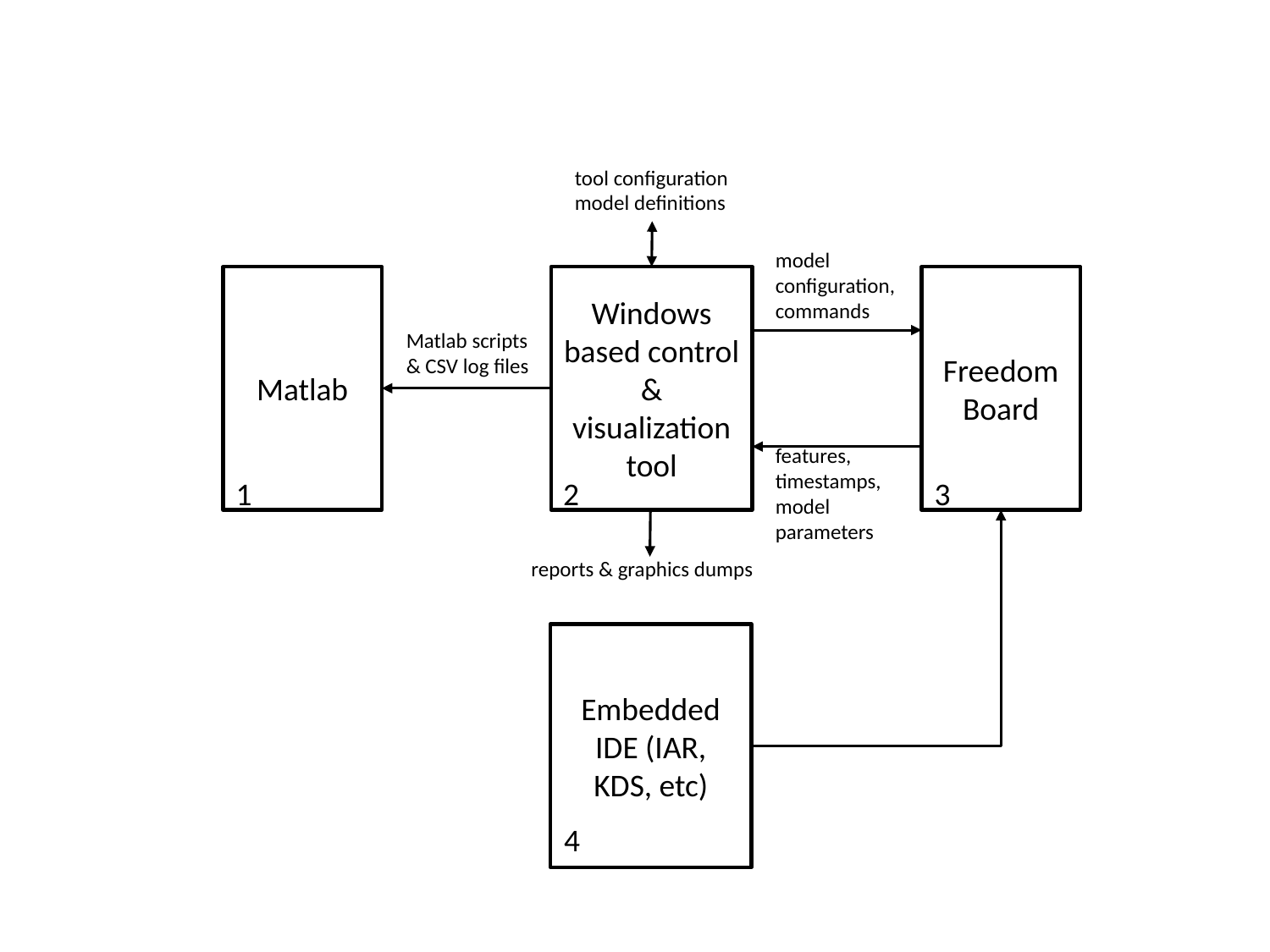

tool configuration
model definitions
model configuration,
commands
Matlab
Windows based control & visualization tool
Freedom Board
Matlab scripts & CSV log files
features, timestamps, model parameters
1
2
3
reports & graphics dumps
Embedded IDE (IAR, KDS, etc)
4